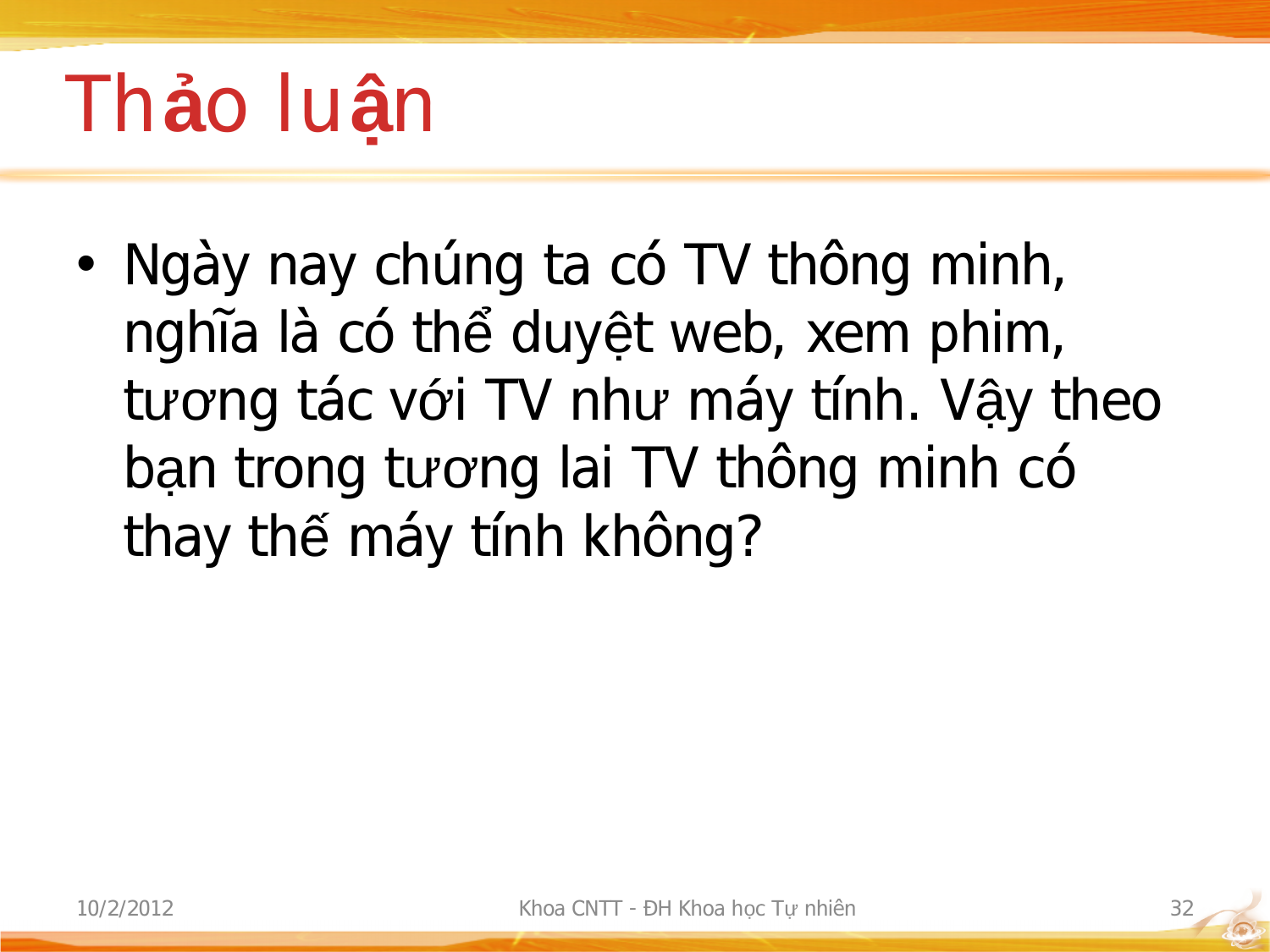

# Thảo luận
Ngày nay chúng ta có TV thông minh, nghĩa là có thể duyệt web, xem phim, tương tác với TV như máy tính. Vậy theo bạn trong tương lai TV thông minh có thay thế máy tính không?
10/2/2012
Khoa CNTT - ĐH Khoa học Tự nhiên
32